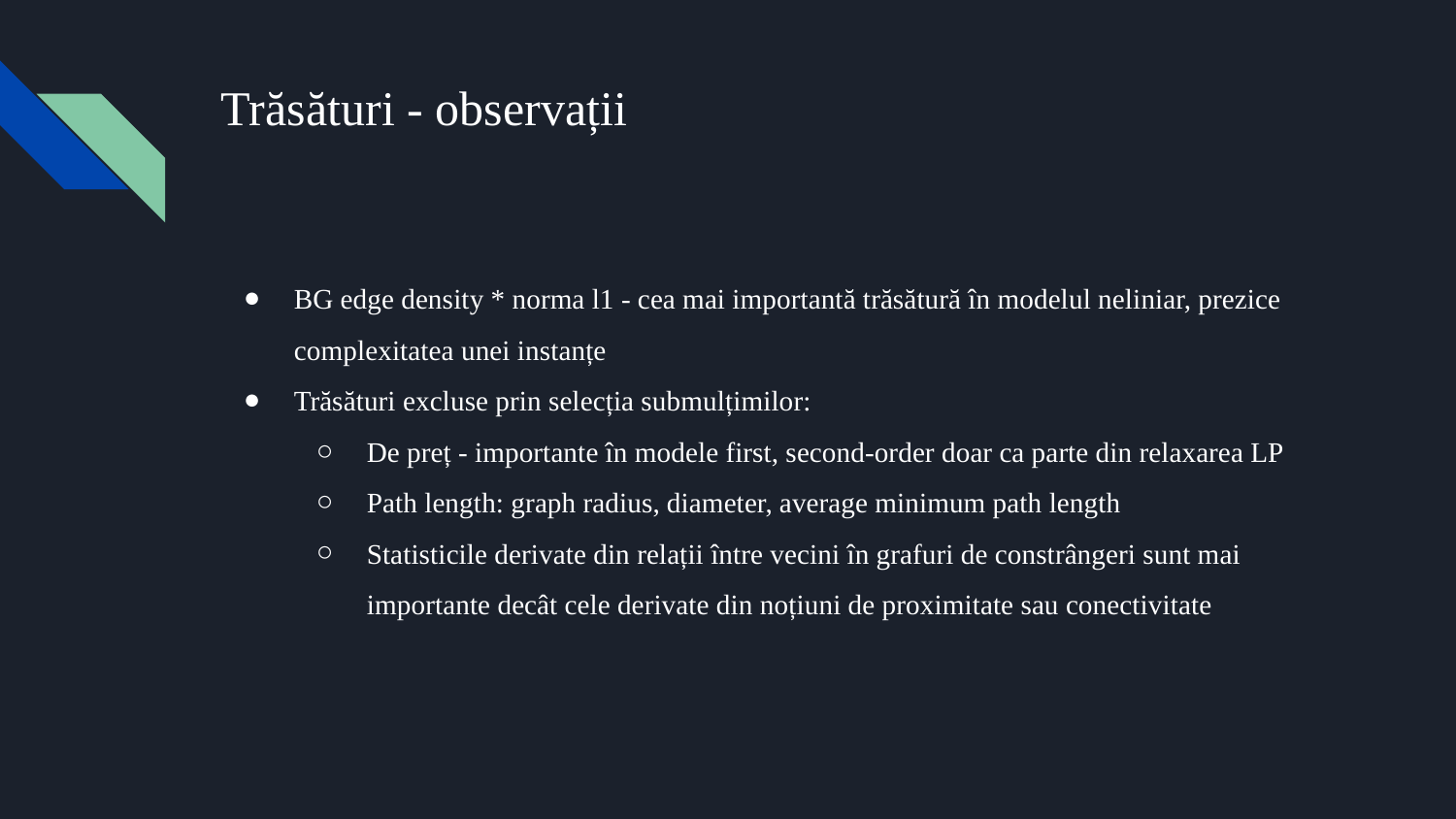

# Trăsături - observații
BG edge density * norma l1 - cea mai importantă trăsătură în modelul neliniar, prezice complexitatea unei instanțe
Trăsături excluse prin selecția submulțimilor:
De preț - importante în modele first, second-order doar ca parte din relaxarea LP
Path length: graph radius, diameter, average minimum path length
Statisticile derivate din relații între vecini în grafuri de constrângeri sunt mai importante decât cele derivate din noțiuni de proximitate sau conectivitate